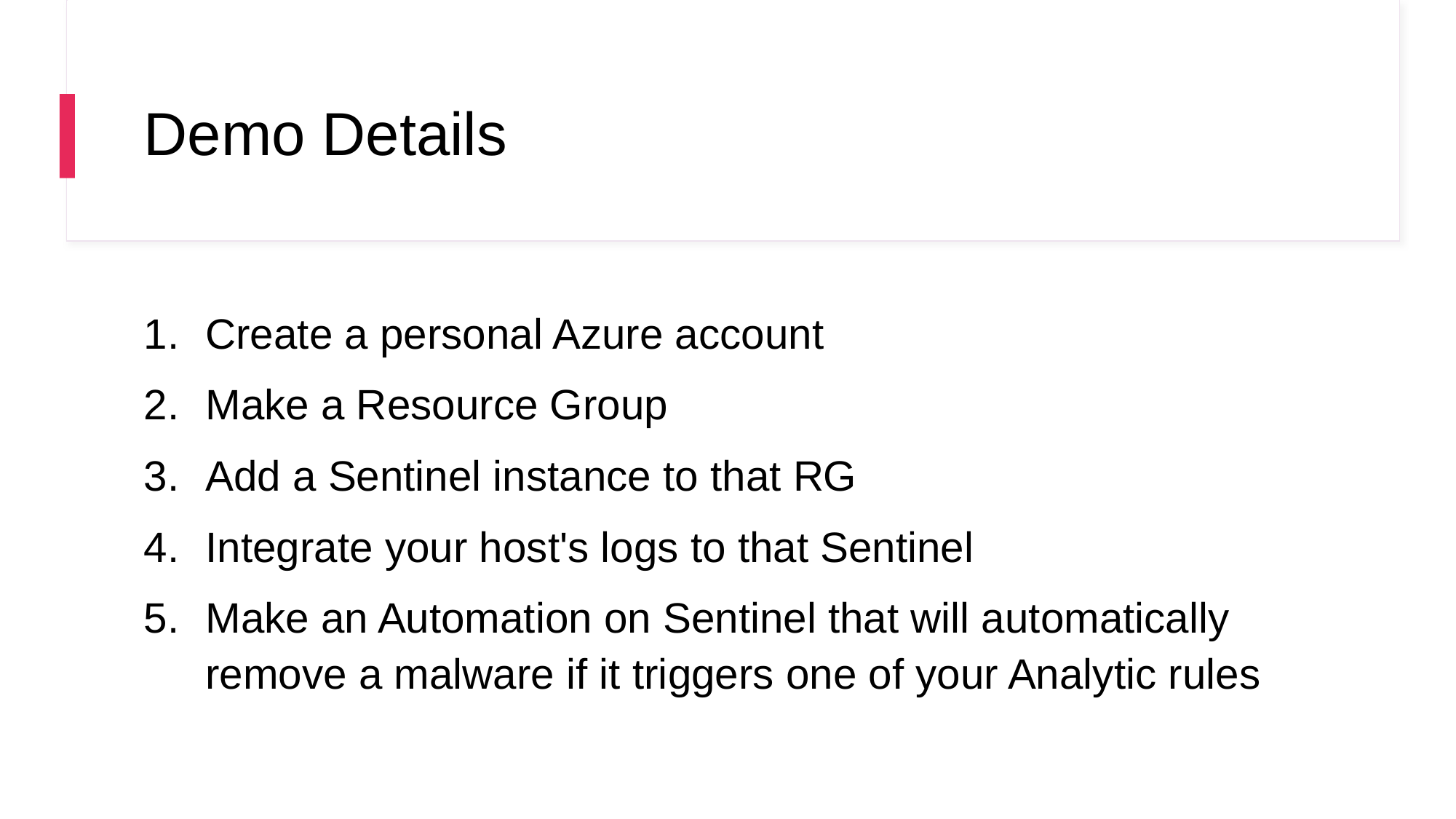

# Demo Details
Create a personal Azure account
Make a Resource Group
Add a Sentinel instance to that RG
Integrate your host's logs to that Sentinel
Make an Automation on Sentinel that will automatically remove a malware if it triggers one of your Analytic rules